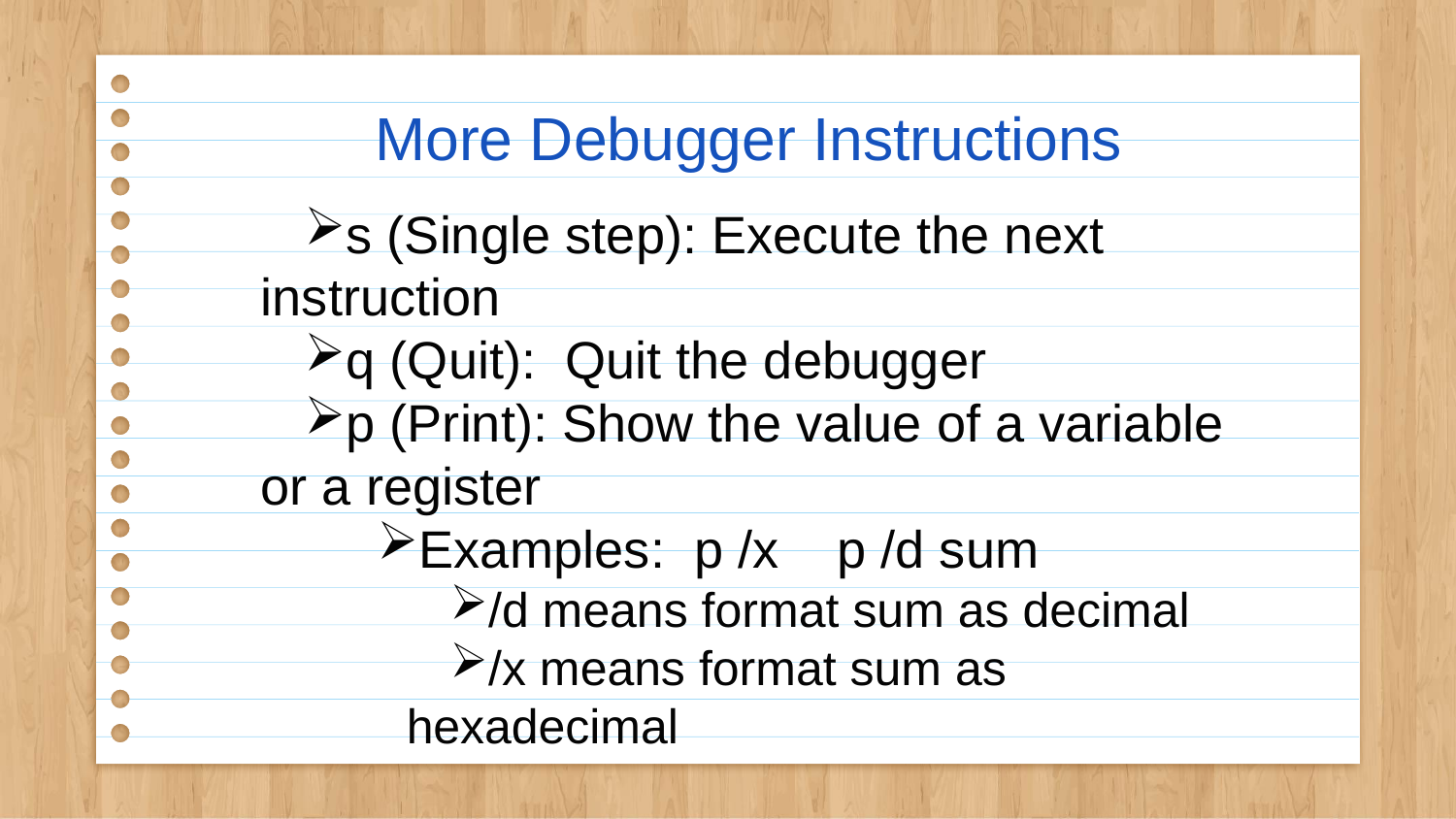

# More Debugger Instructions
s (Single step): Execute the next instruction
q (Quit):  Quit the debugger
p (Print): Show the value of a variable or a register
Examples:  p /x    p /d sum
/d means format sum as decimal
/x means format sum as hexadecimal